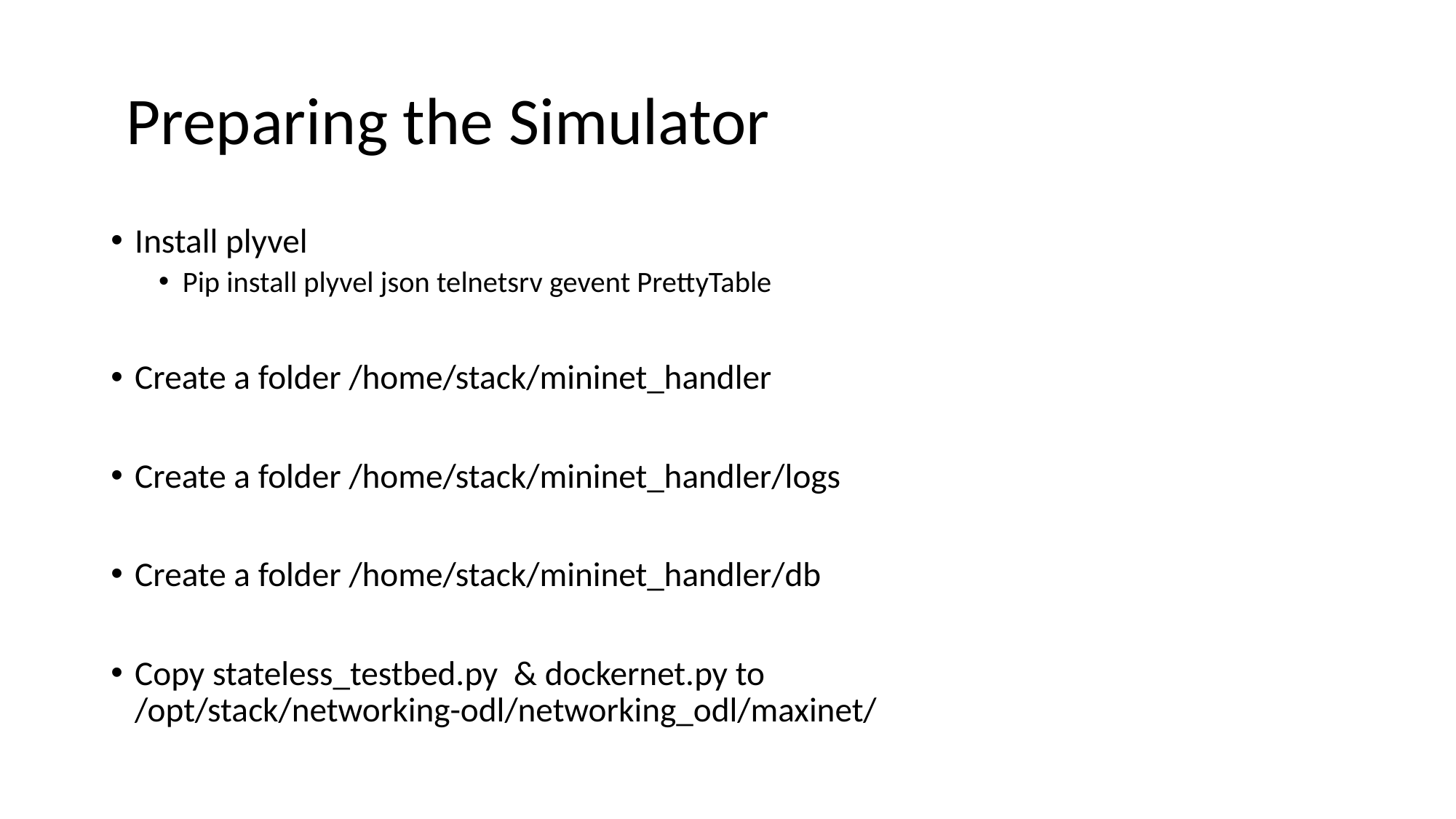

# Preparing the Simulator
Install plyvel
Pip install plyvel json telnetsrv gevent PrettyTable

Create a folder /home/stack/mininet_handler

Create a folder /home/stack/mininet_handler/logs

Create a folder /home/stack/mininet_handler/db

Copy stateless_testbed.py  & dockernet.py to /opt/stack/networking-odl/networking_odl/maxinet/